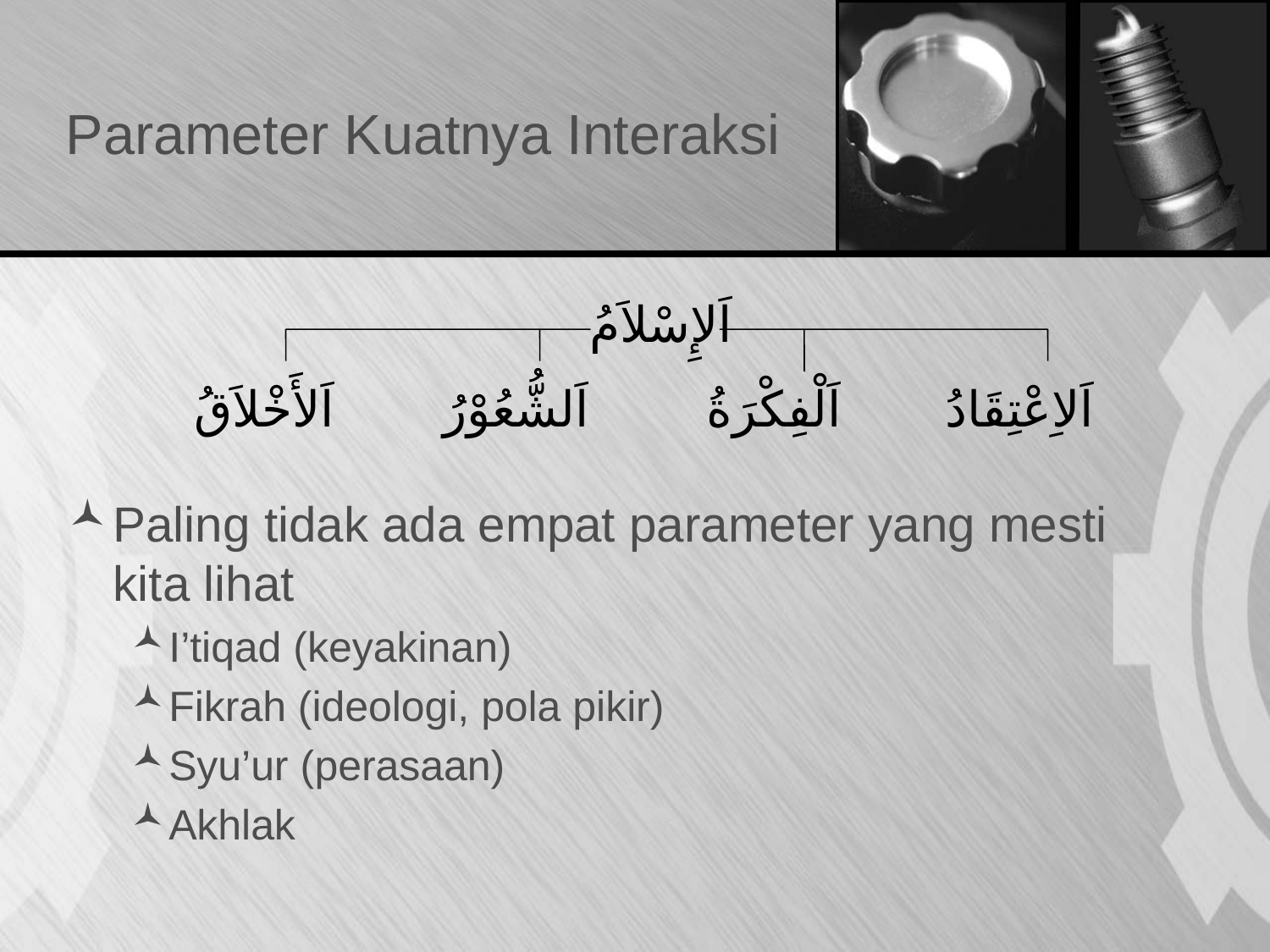

# Parameter Kuatnya Interaksi
اَلإِسْلاَمُ

اَلاِعْتِقَادُ		اَلْفِكْرَةُ		اَلشُّعُوْرُ		اَلأَخْلاَقُ
Paling tidak ada empat parameter yang mesti kita lihat
I’tiqad (keyakinan)
Fikrah (ideologi, pola pikir)
Syu’ur (perasaan)
Akhlak